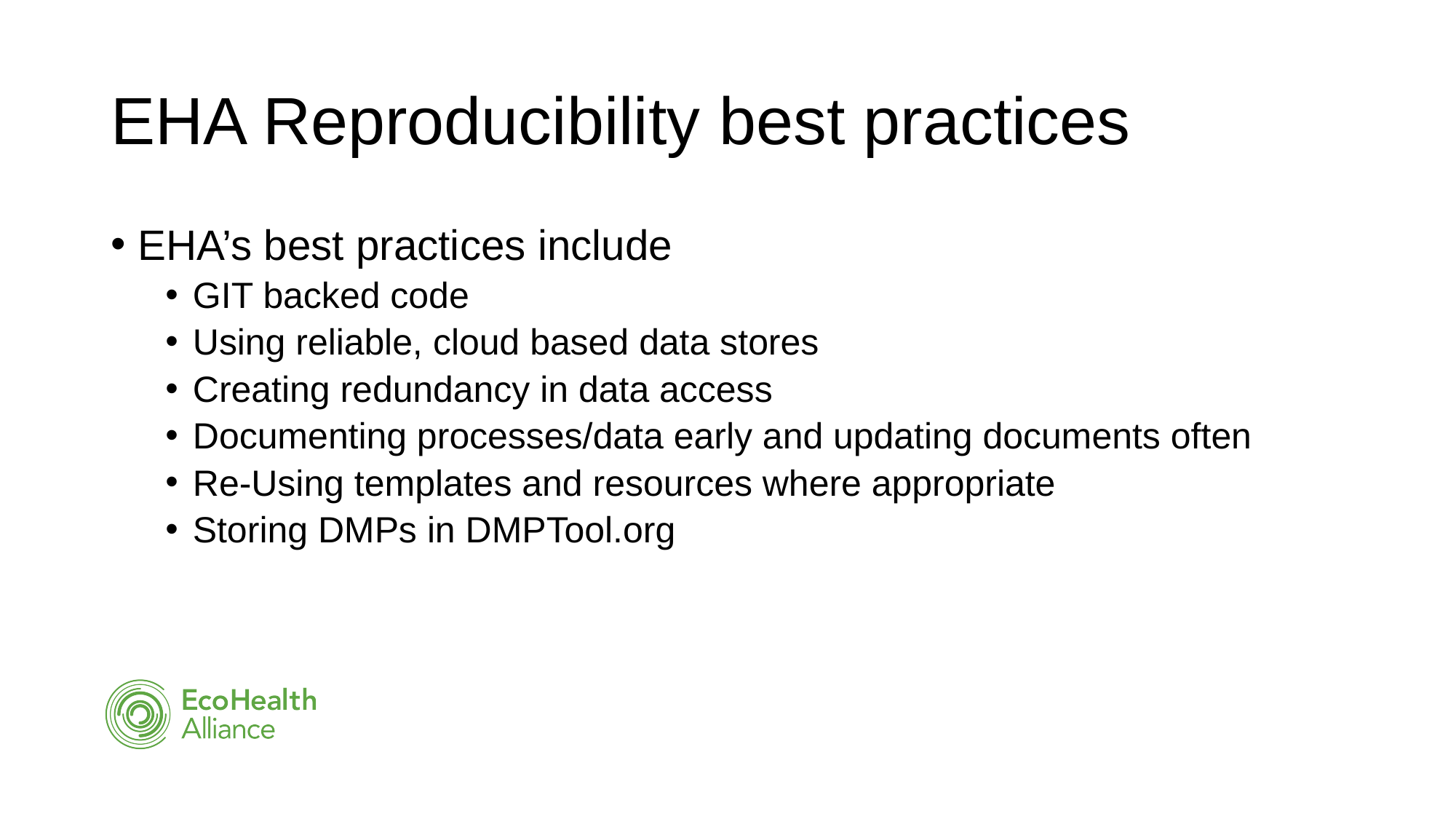

# EHA Reproducibility best practices
EHA’s best practices include
GIT backed code
Using reliable, cloud based data stores
Creating redundancy in data access
Documenting processes/data early and updating documents often
Re-Using templates and resources where appropriate
Storing DMPs in DMPTool.org